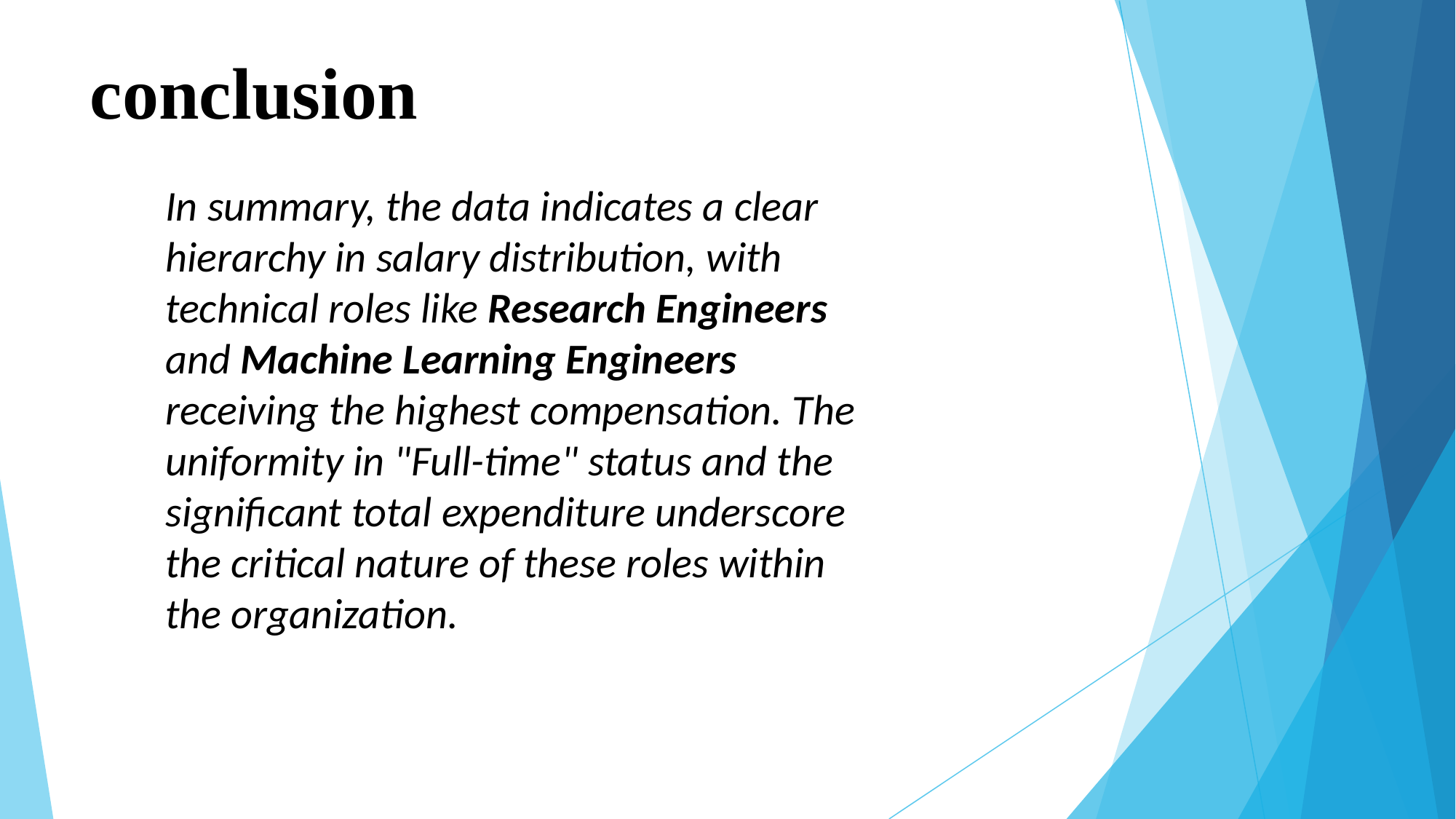

# conclusion
In summary, the data indicates a clear hierarchy in salary distribution, with technical roles like Research Engineers and Machine Learning Engineers receiving the highest compensation. The uniformity in "Full-time" status and the significant total expenditure underscore the critical nature of these roles within the organization.